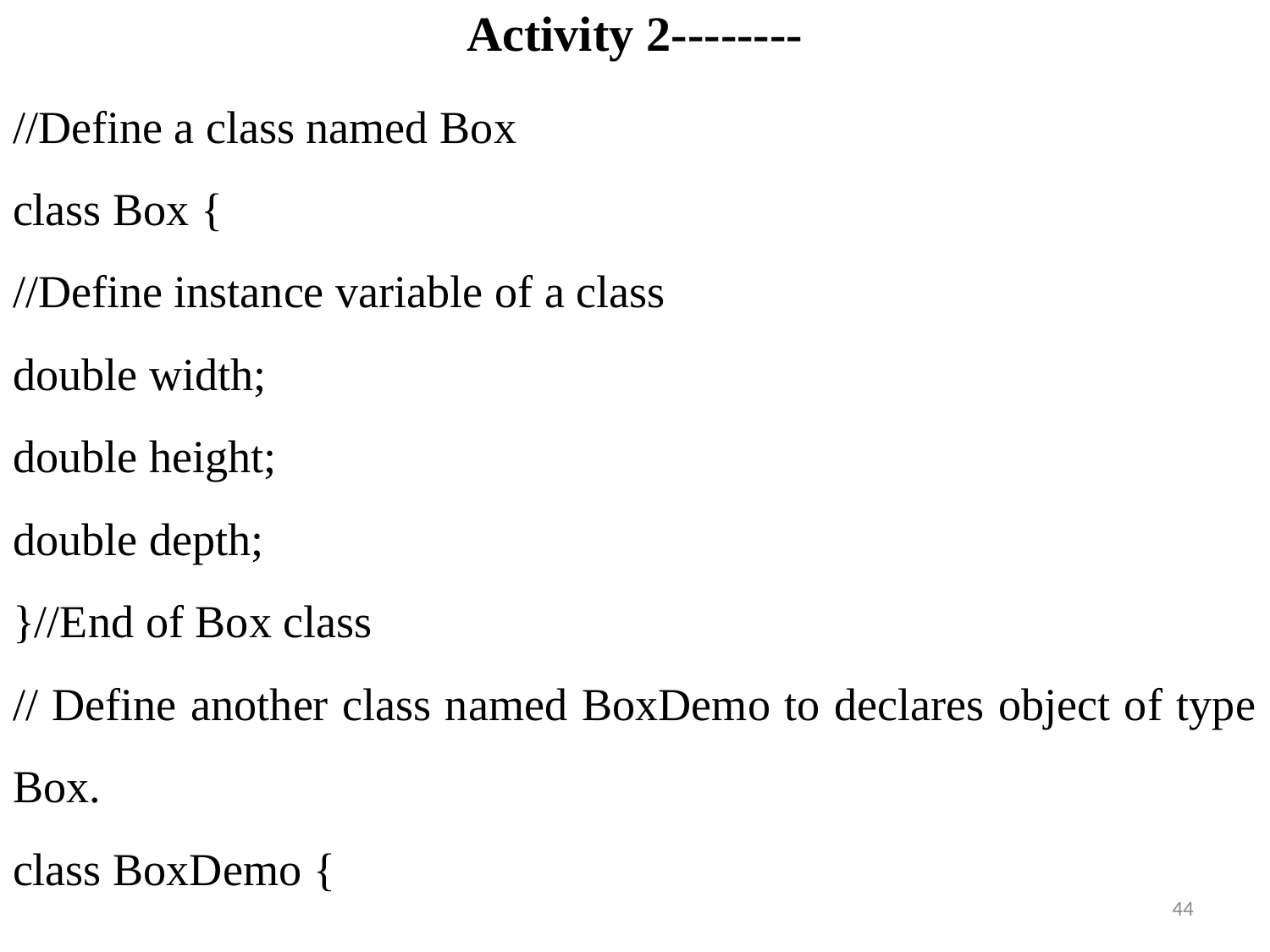

# Activity 2--------
//Define a class named Box
class Box {
//Define instance variable of a class
double width;
double height;
double depth;
}//End of Box class
// Define another class named BoxDemo to declares object of type Box.
class BoxDemo {
44